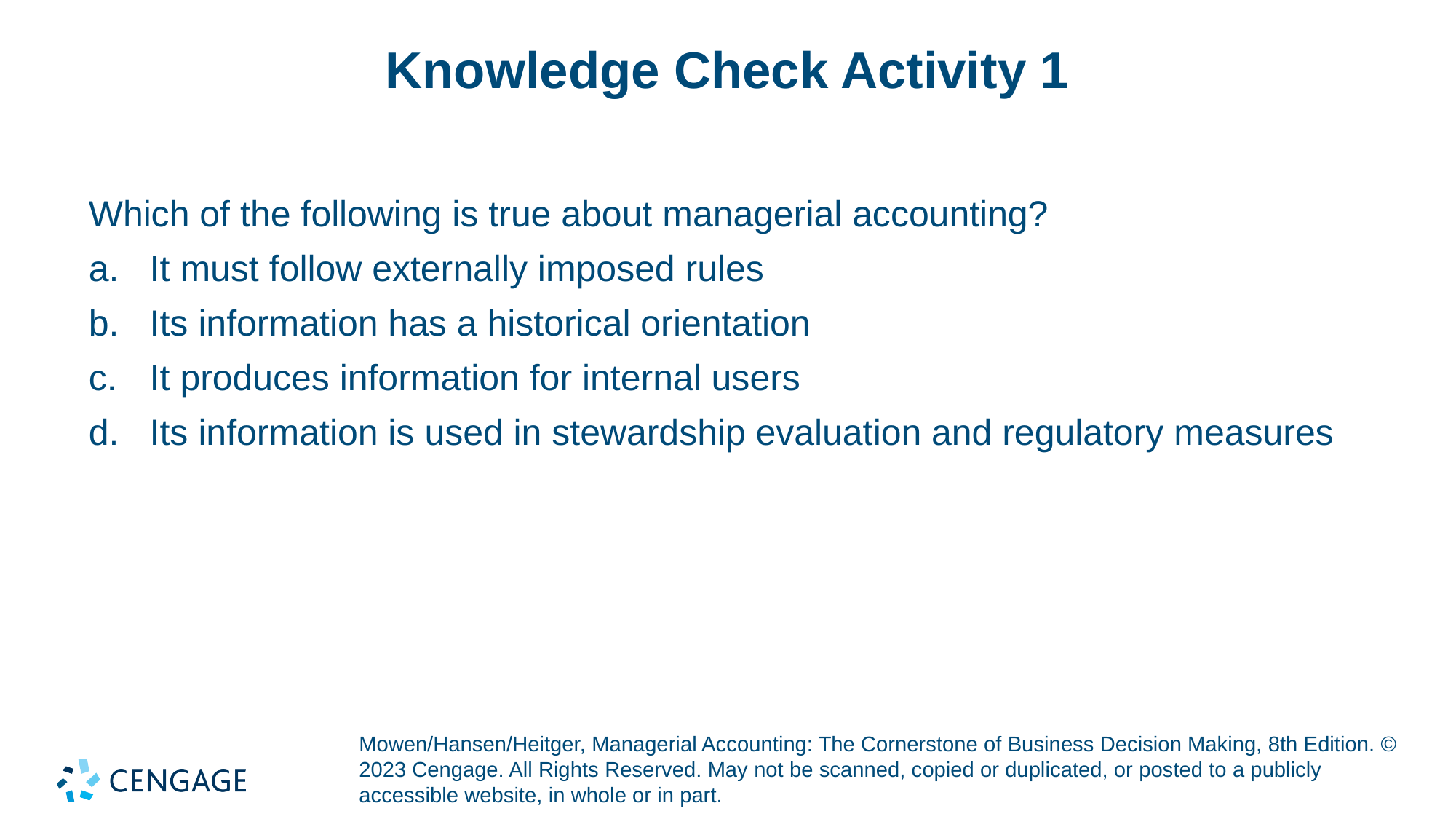

# Knowledge Check Activity 1
Which of the following is true about managerial accounting?
It must follow externally imposed rules
Its information has a historical orientation
It produces information for internal users
Its information is used in stewardship evaluation and regulatory measures